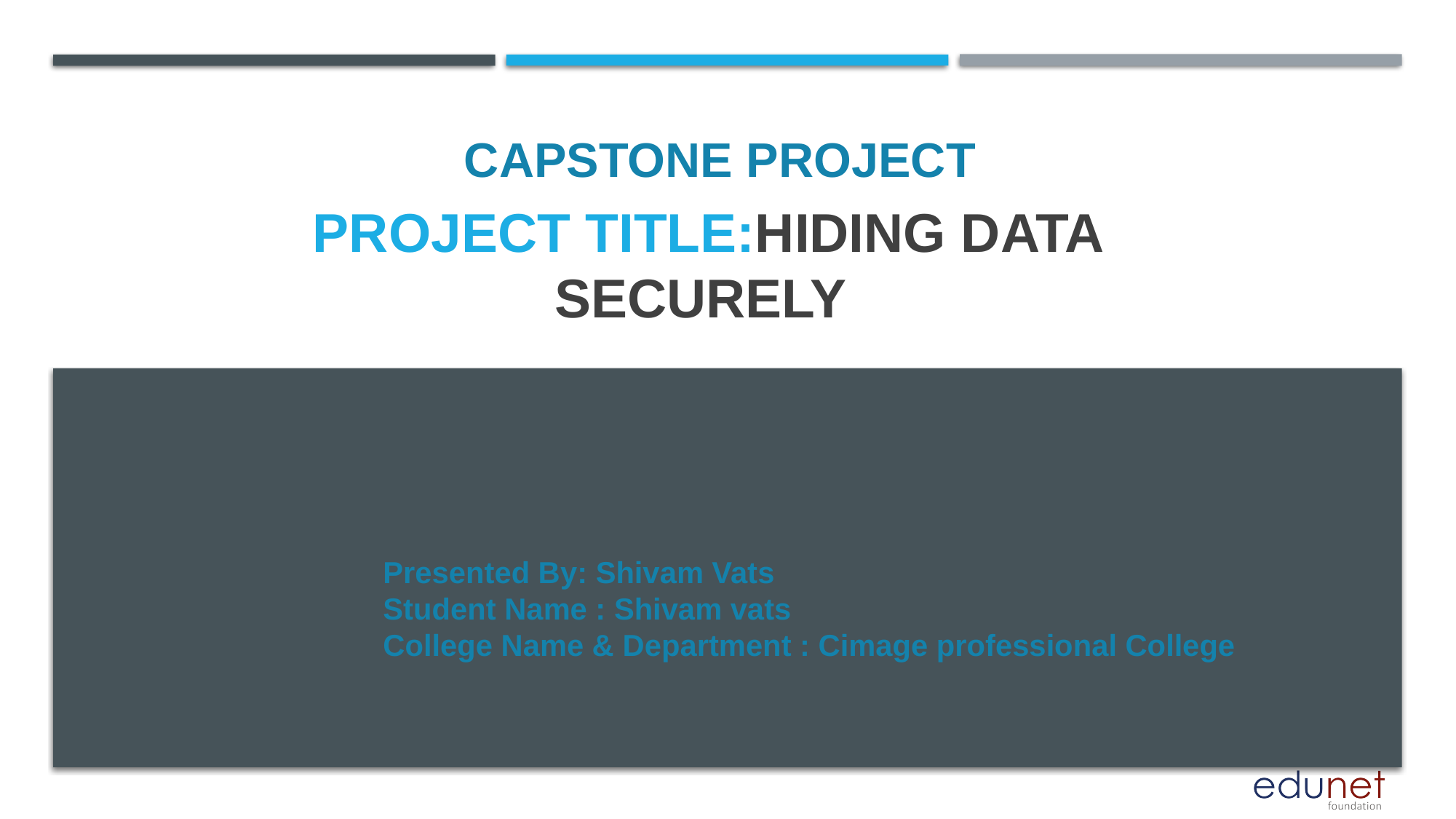

CAPSTONE PROJECT
# PROJECT TITLE:Hiding Data Securely
Presented By: Shivam Vats
Student Name : Shivam vats
College Name & Department : Cimage professional College